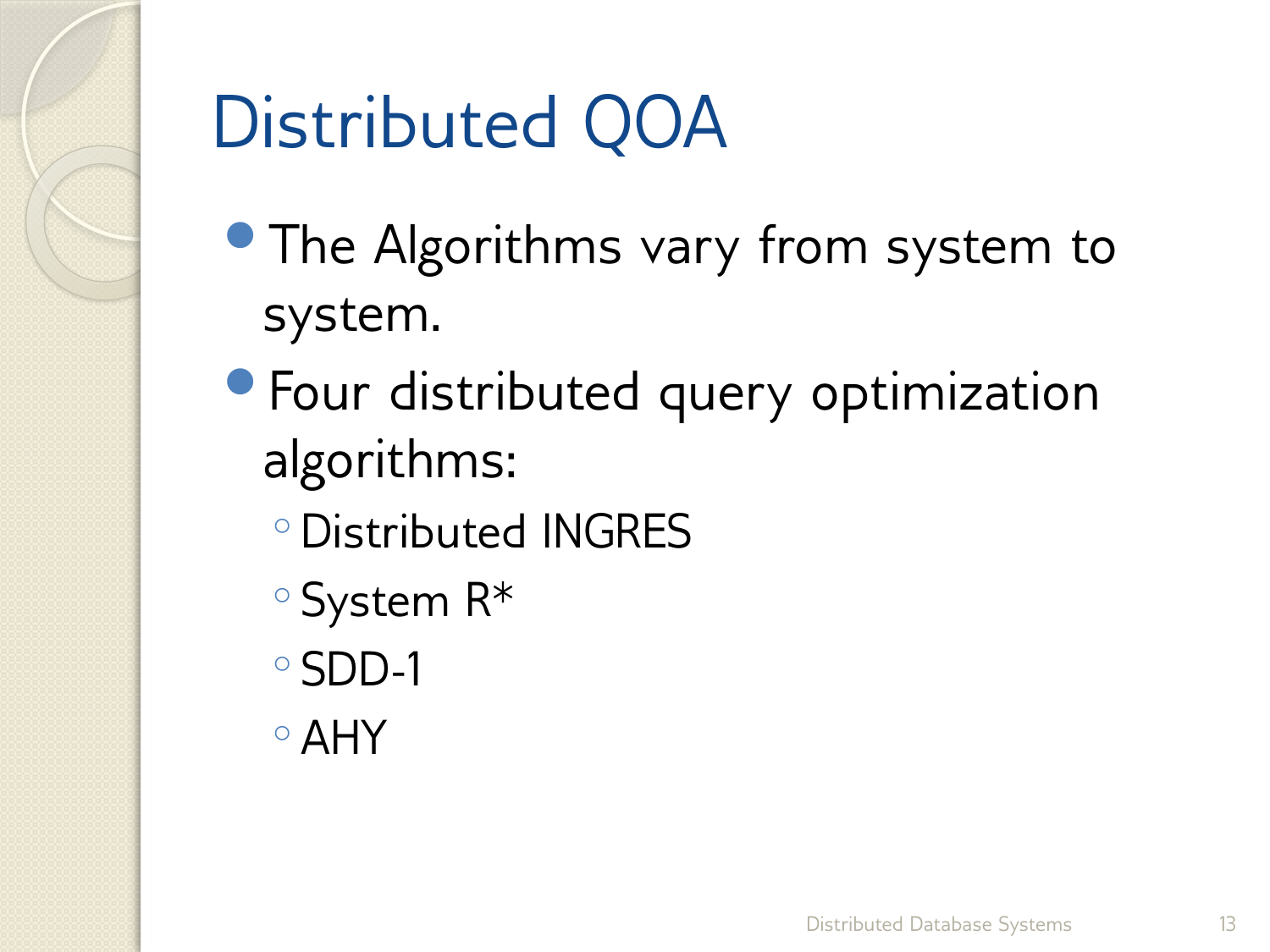

# Distributed QOA
The Algorithms vary from system to system.
Four distributed query optimization algorithms:
Distributed INGRES
System R*
SDD-1
AHY
Distributed Database Systems
13